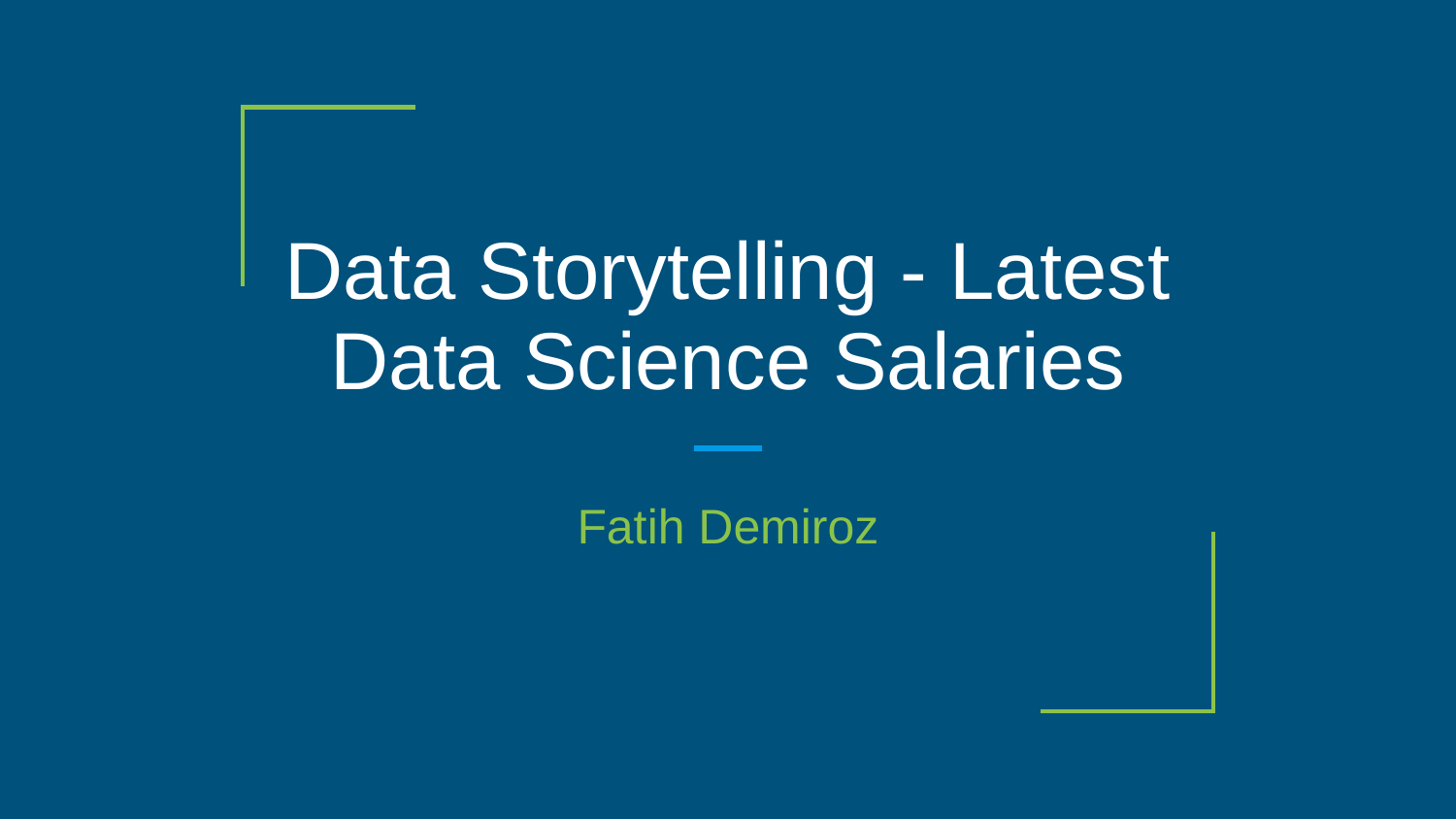

# Data Storytelling - Latest Data Science Salaries
Fatih Demiroz